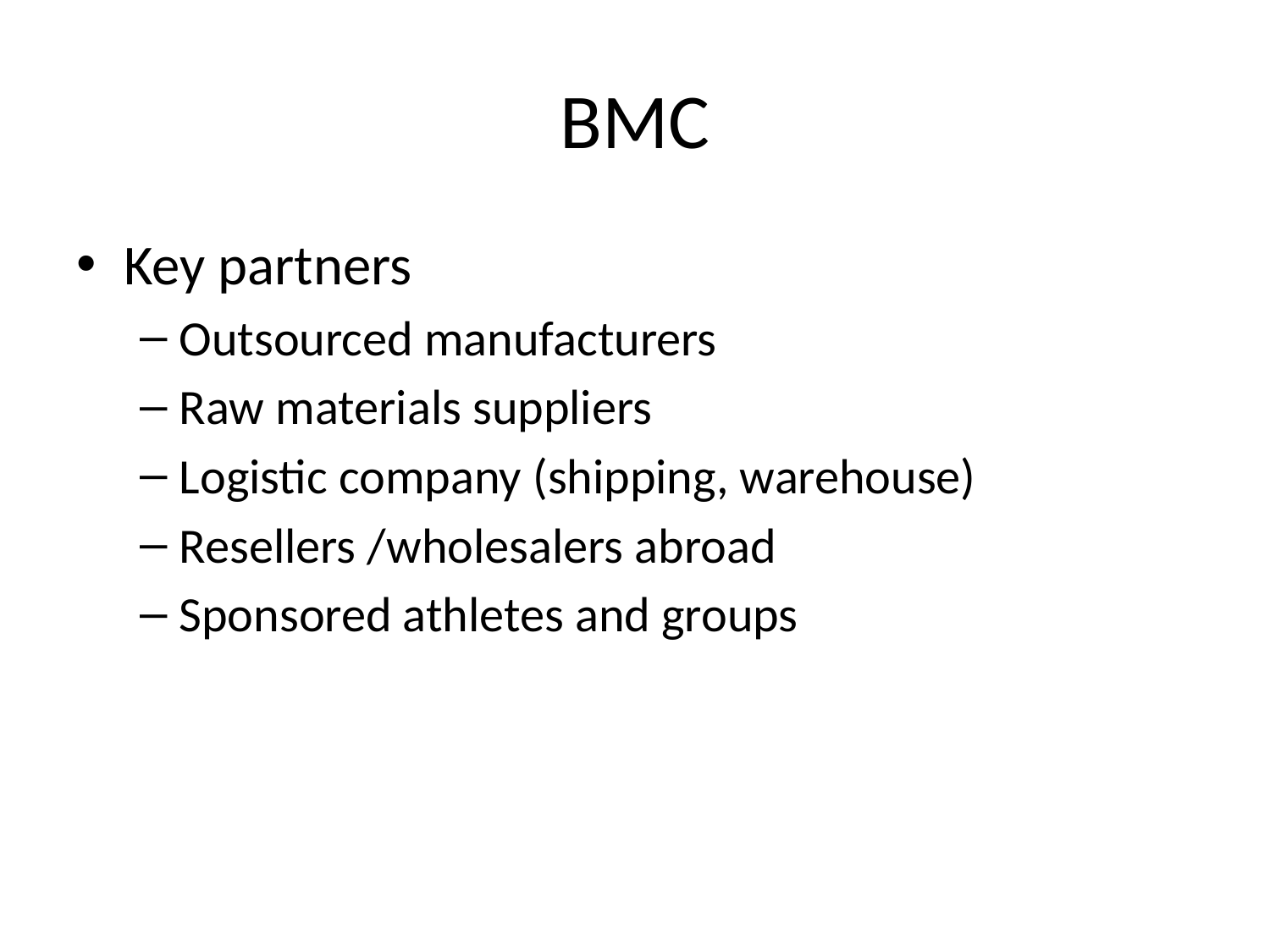

# BMC
Key partners
Outsourced manufacturers
Raw materials suppliers
Logistic company (shipping, warehouse)
Resellers /wholesalers abroad
Sponsored athletes and groups